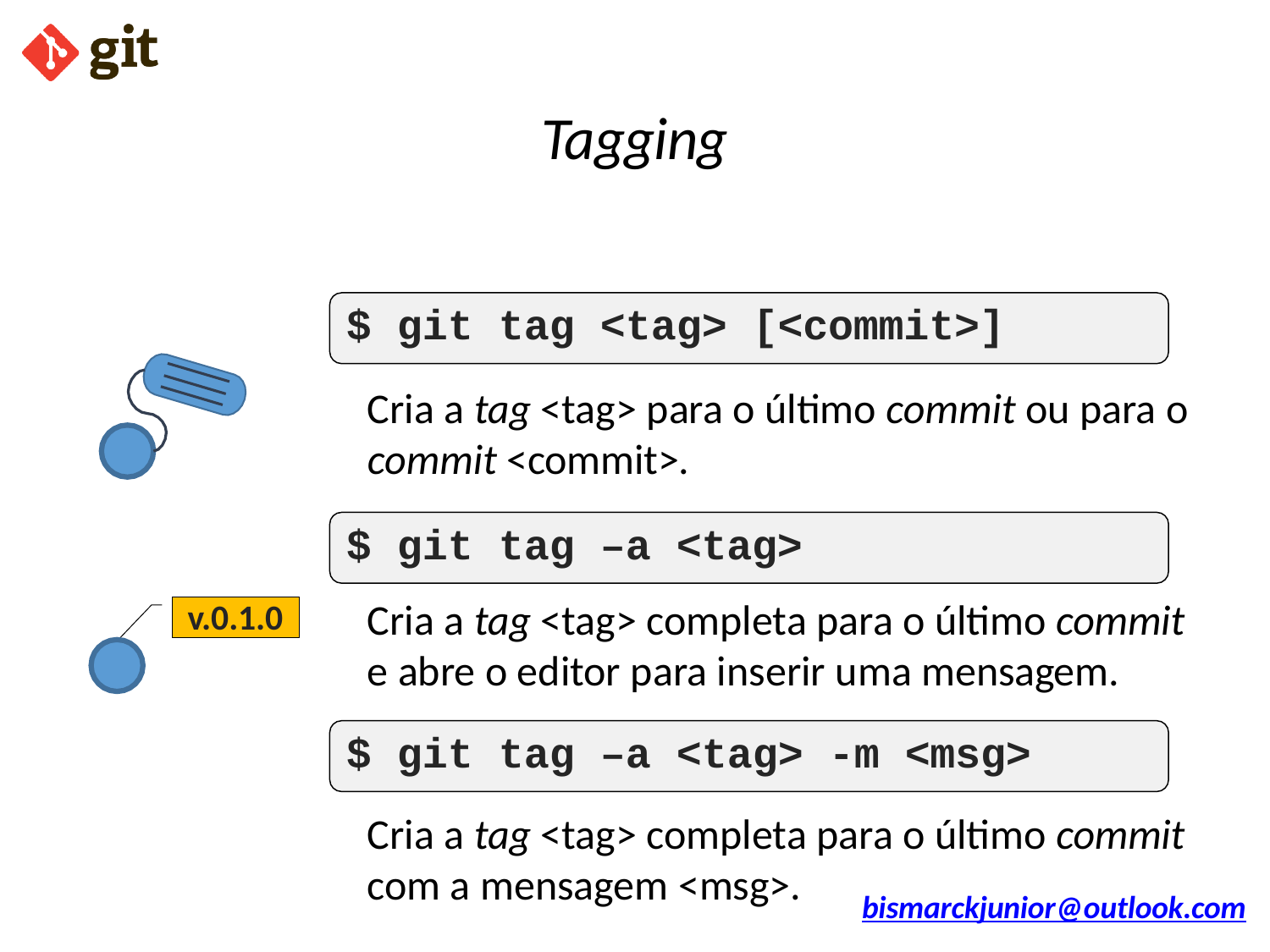

# Tagging

$ git tag <tag> [<commit>]
Cria a tag <tag> para o último commit ou para o
commit <commit>.
$ git tag –a <tag>

Cria a tag <tag> completa para o último commit
e abre o editor para inserir uma mensagem.
v.0.1.0

$ git tag –a <tag> -m <msg>
Cria a tag <tag> completa para o último commit
com a mensagem <msg>.
bismarckjunior@outlook.com